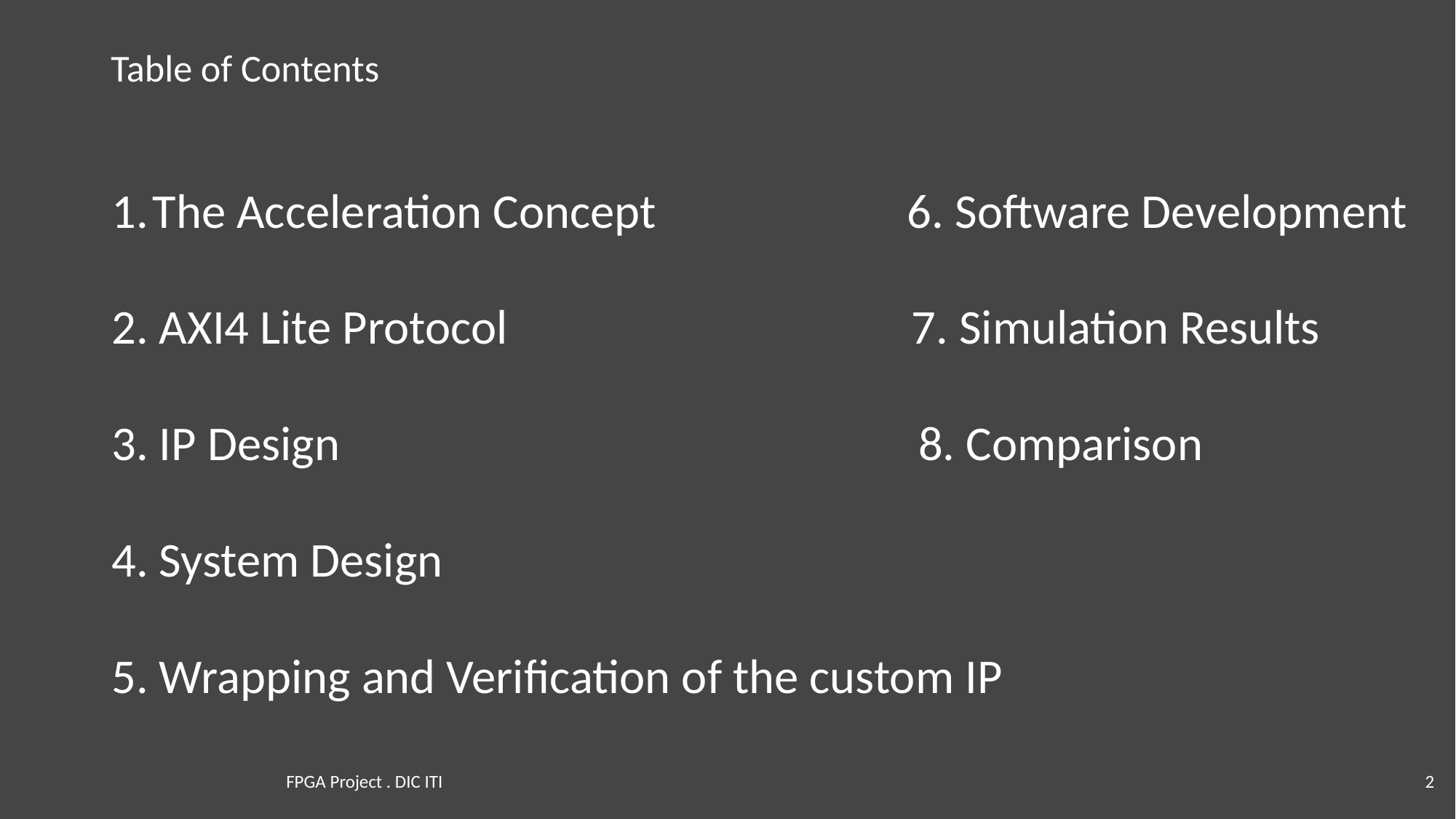

Table of Contents
The Acceleration Concept                       6. Software Development
2. AXI4 Lite Protocol                                     7. Simulation Results
3. IP Design                                                     8. Comparison
4. System Design
5. Wrapping and Verification of the custom IP

FPGA Project . DIC ITI
2